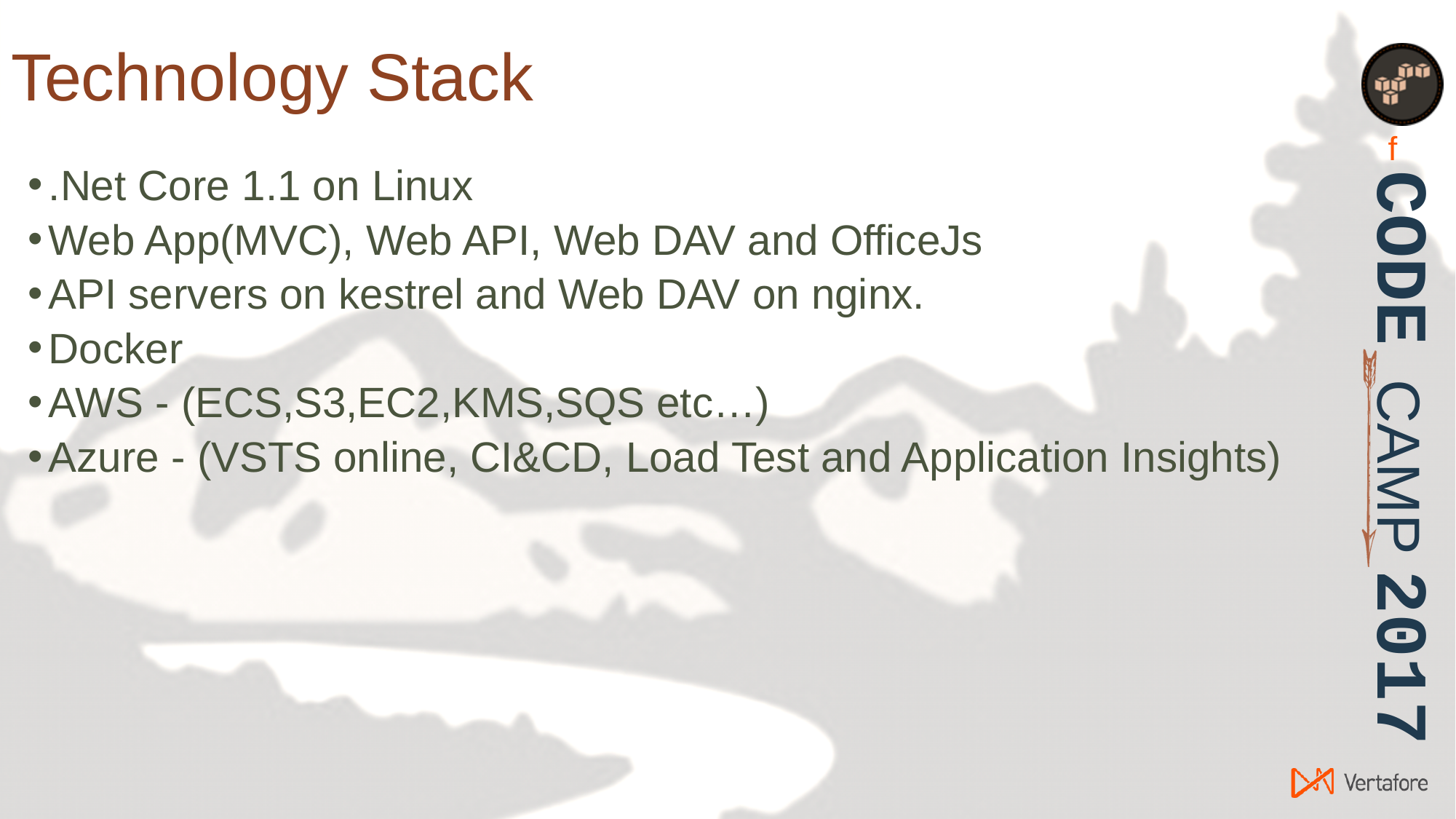

# Technology Stack
.Net Core 1.1 on Linux
Web App(MVC), Web API, Web DAV and OfficeJs
API servers on kestrel and Web DAV on nginx.
Docker
AWS - (ECS,S3,EC2,KMS,SQS etc…)
Azure - (VSTS online, CI&CD, Load Test and Application Insights)